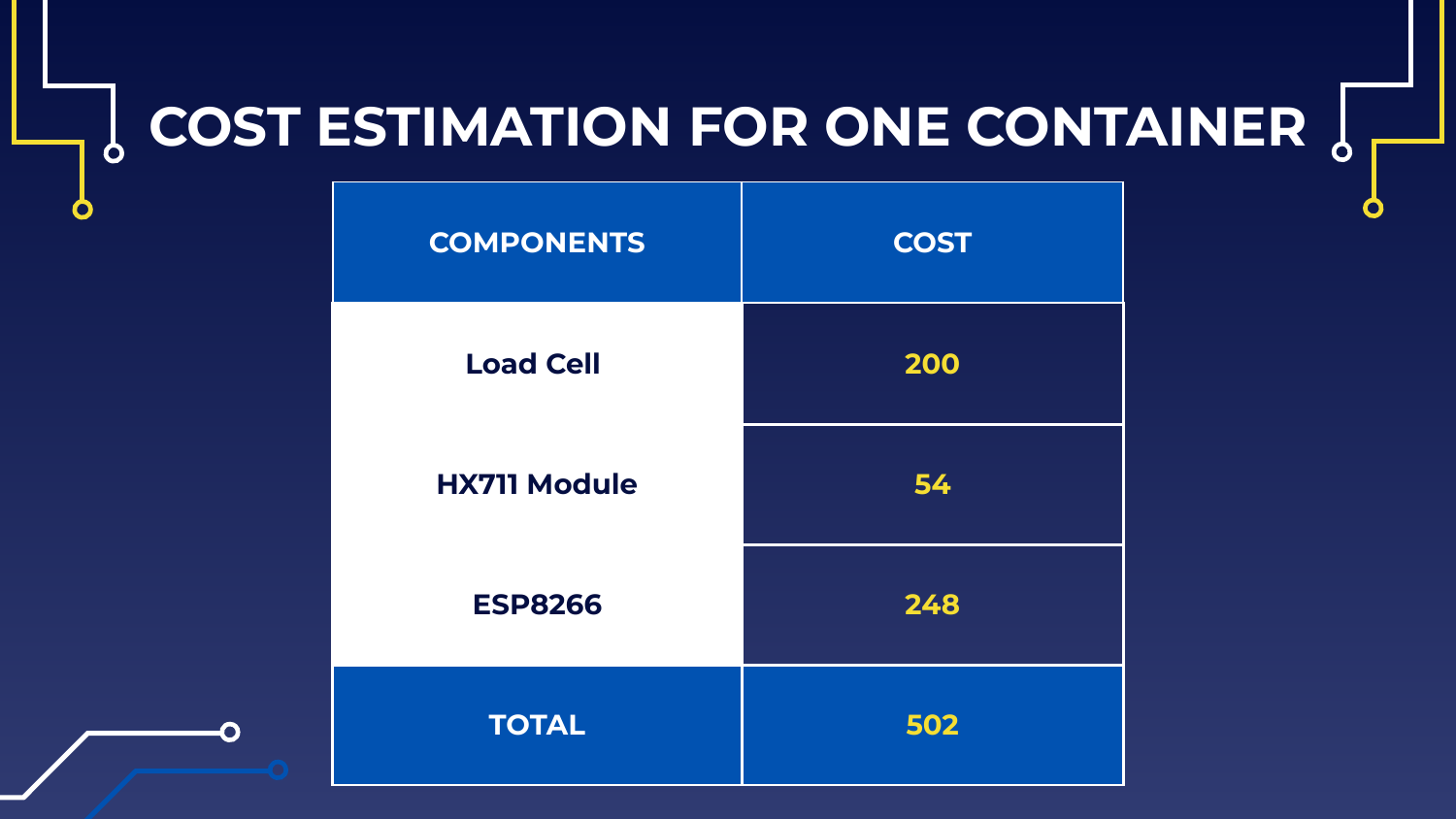

# COST ESTIMATION FOR ONE CONTAINER
| COMPONENTS | COST |
| --- | --- |
| Load Cell | 200 |
| HX711 Module | 54 |
| ESP8266 | 248 |
| TOTAL | 502 |